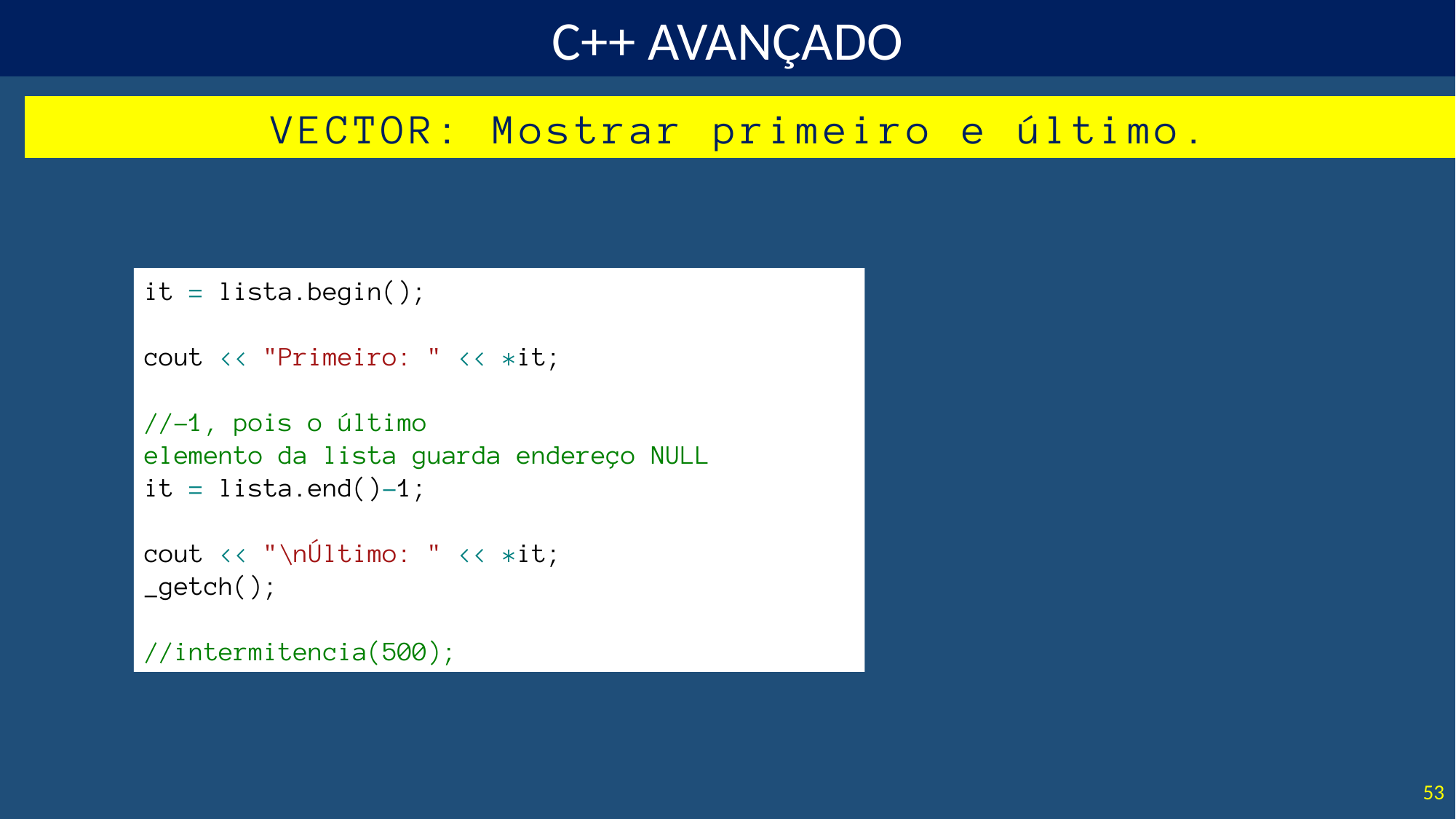

VECTOR: Mostrar primeiro e último.
it = lista.begin();

cout << "Primeiro: " << *it;

//-1, pois o último
elemento da lista guarda endereço NULL
it = lista.end()-1;

cout << "\nÚltimo: " << *it;
_getch();

//intermitencia(500);